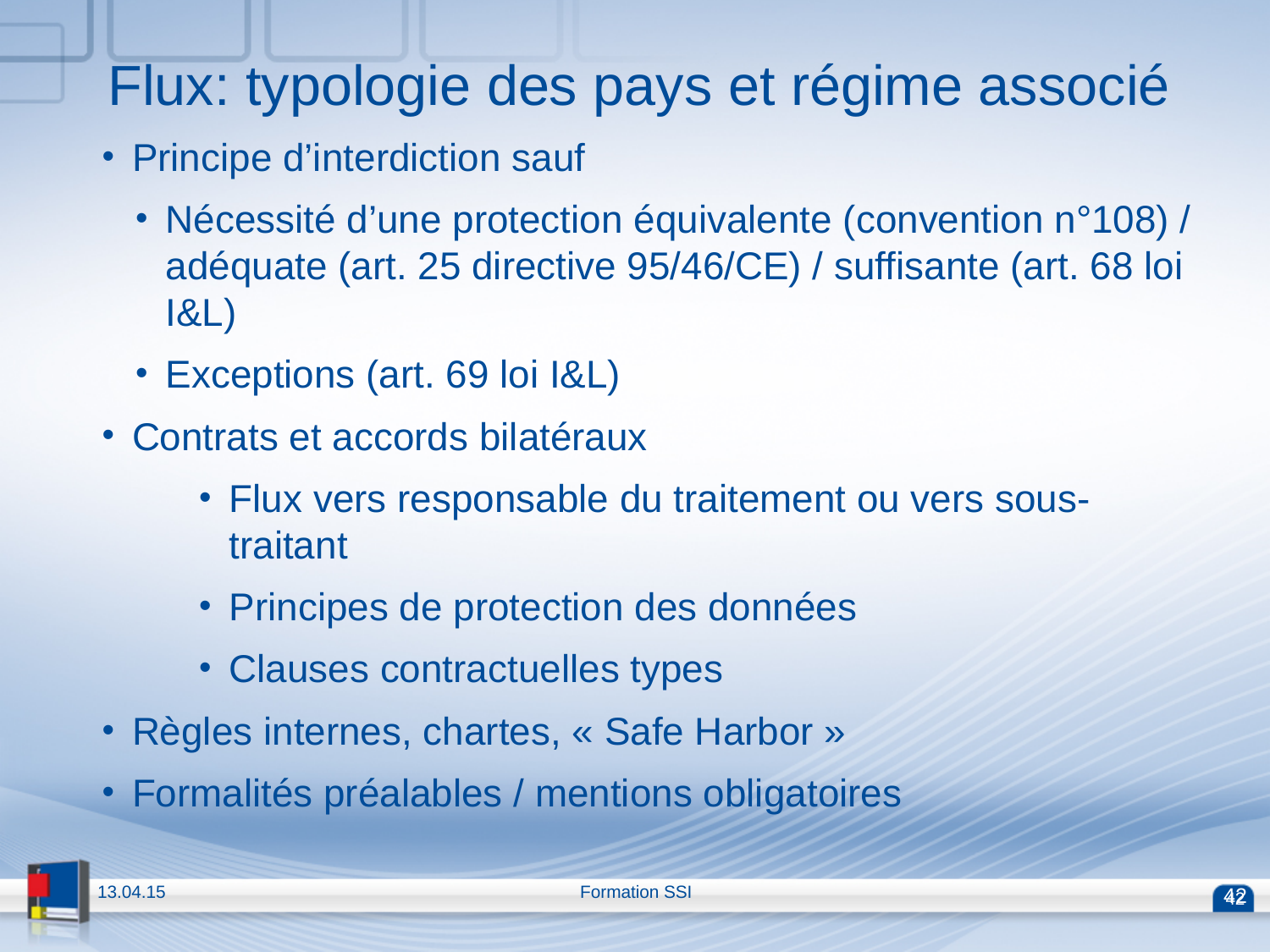

Flux: typologie des pays et régime associé
Principe d’interdiction sauf
Nécessité d’une protection équivalente (convention n°108) / adéquate (art. 25 directive 95/46/CE) / suffisante (art. 68 loi I&L)
Exceptions (art. 69 loi I&L)
Contrats et accords bilatéraux
Flux vers responsable du traitement ou vers sous-traitant
Principes de protection des données
Clauses contractuelles types
Règles internes, chartes, « Safe Harbor »
Formalités préalables / mentions obligatoires
13.04.15
Formation SSI
42
42